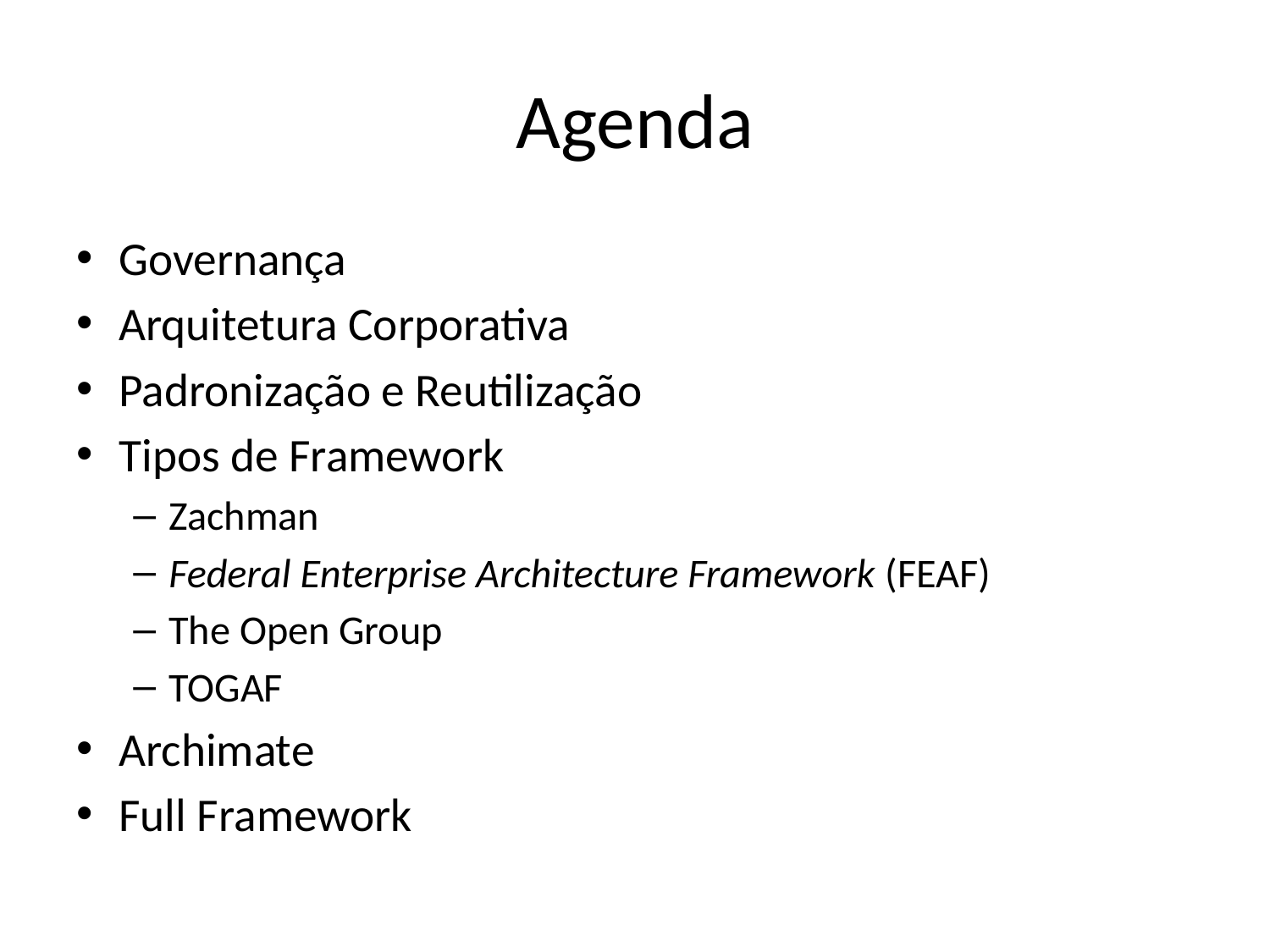

# Agenda
Governança
Arquitetura Corporativa
Padronização e Reutilização
Tipos de Framework
Zachman
Federal Enterprise Architecture Framework (FEAF)
The Open Group
TOGAF
Archimate
Full Framework